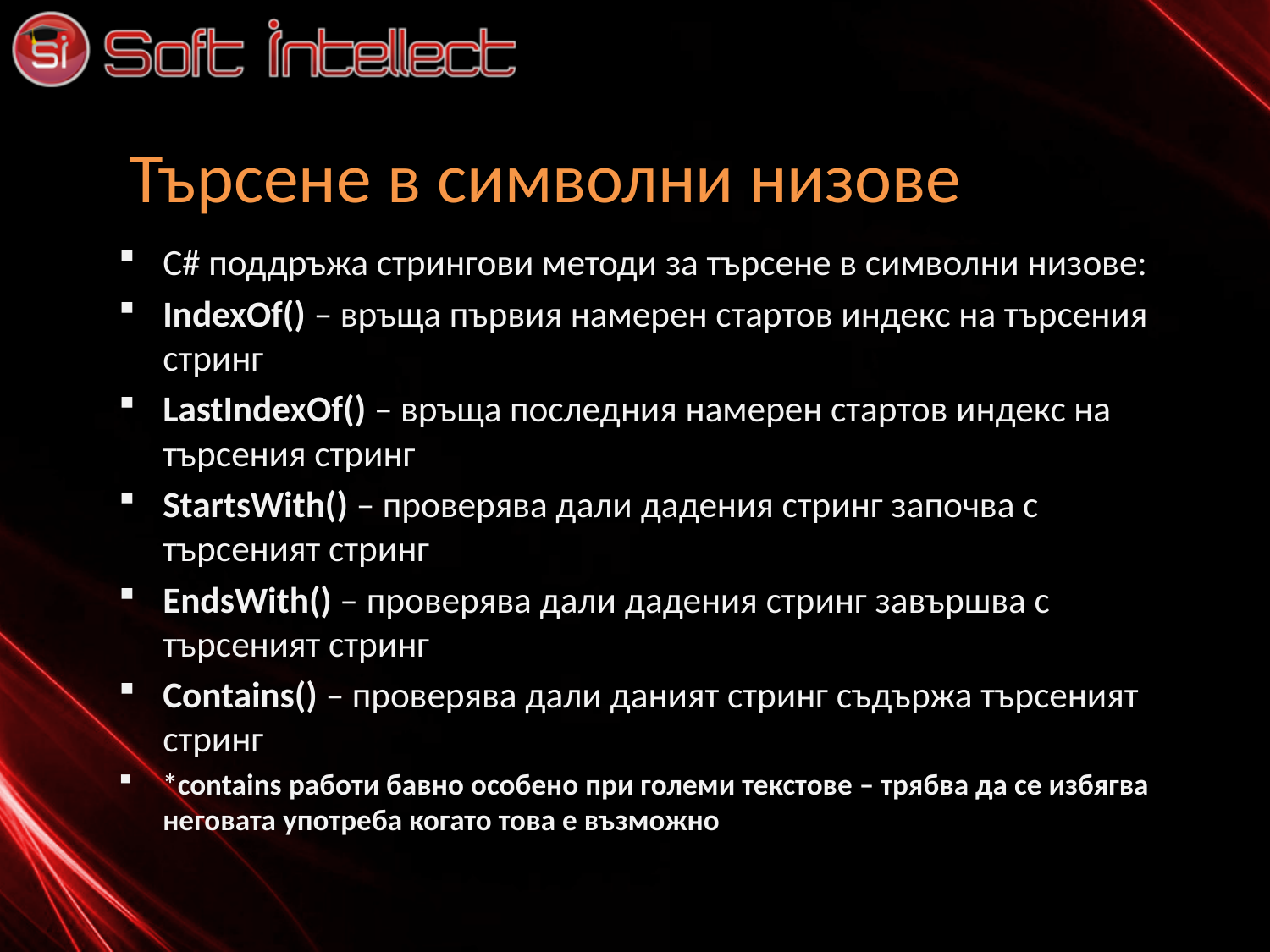

# Търсене в символни низове
C# поддръжа стрингови методи за търсене в символни низове:
IndexOf() – връща първия намерен стартов индекс на търсения стринг
LastIndexOf() – връща последния намерен стартов индекс на търсения стринг
StartsWith() – проверява дали дадения стринг започва с търсеният стринг
EndsWith() – проверява дали дадения стринг завършва с търсеният стринг
Contains() – проверява дали даният стринг съдържа търсеният стринг
*contains работи бавно особено при големи текстове – трябва да се избягва неговата употреба когато това е възможно